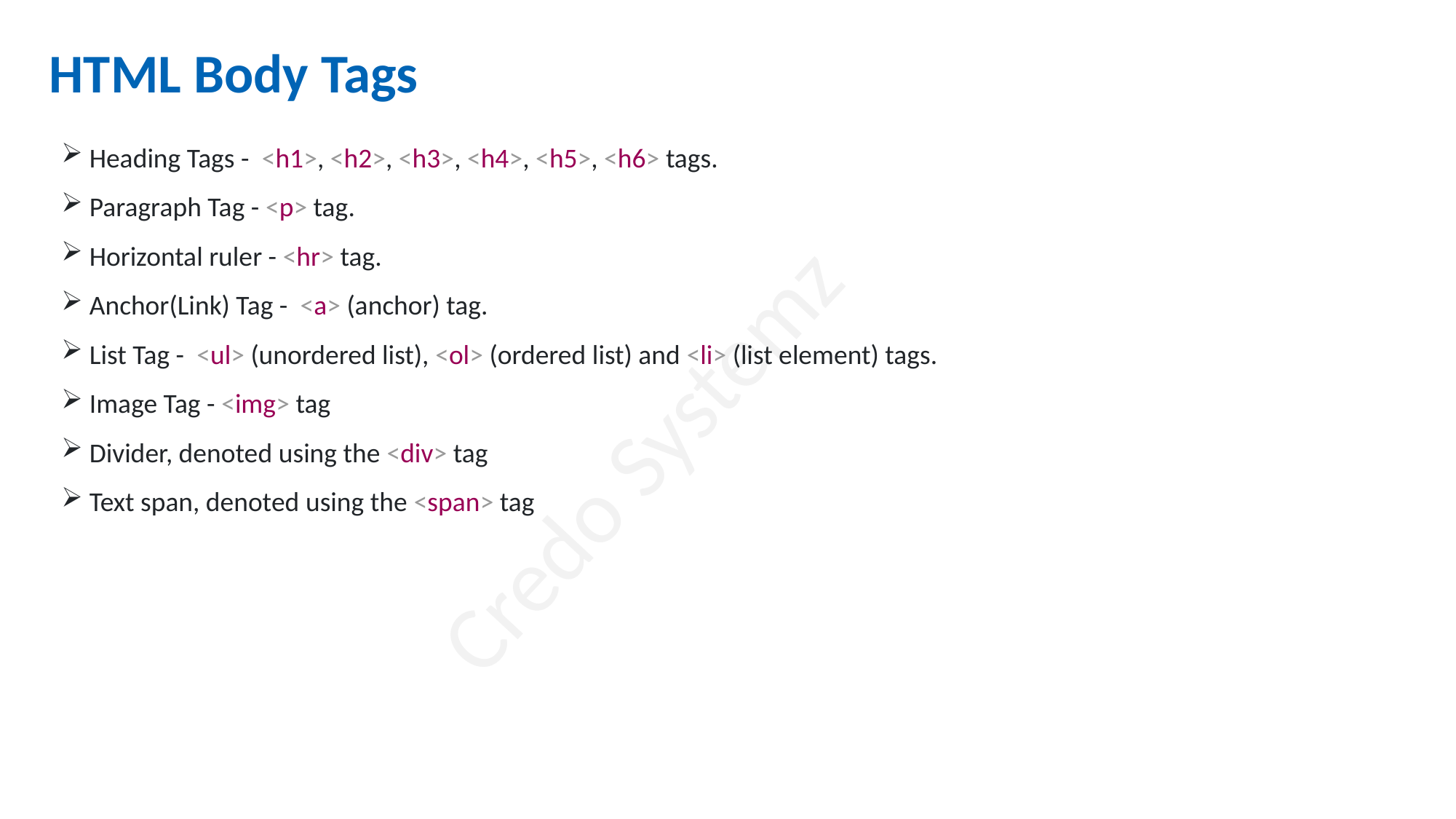

HTML Body Tags
 Heading Tags -  <h1>, <h2>, <h3>, <h4>, <h5>, <h6> tags.
 Paragraph Tag - <p> tag.
 Horizontal ruler - <hr> tag.
 Anchor(Link) Tag -  <a> (anchor) tag.
 List Tag -  <ul> (unordered list), <ol> (ordered list) and <li> (list element) tags.
 Image Tag - <img> tag
 Divider, denoted using the <div> tag
 Text span, denoted using the <span> tag